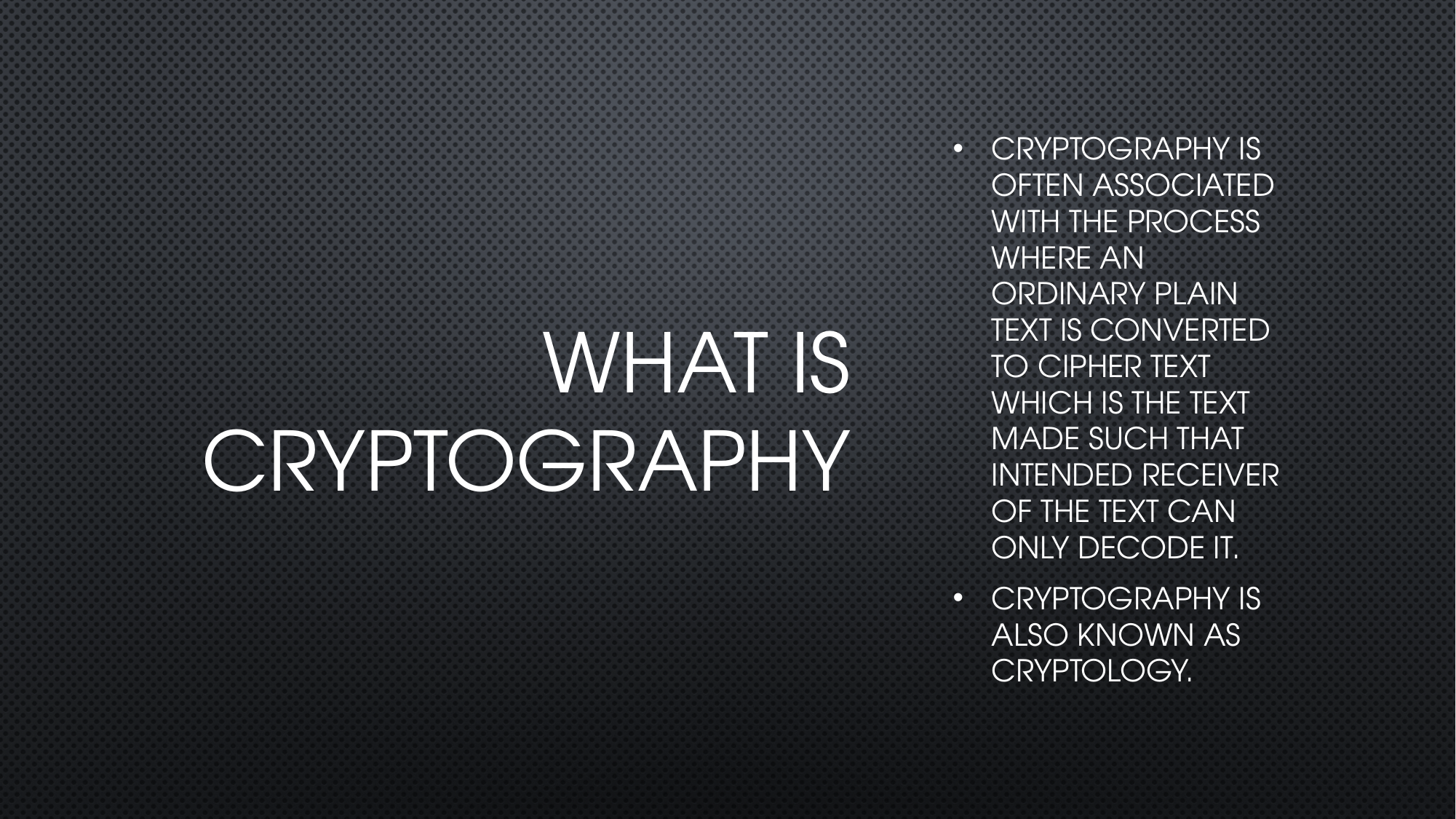

# WHAT IS CRYPTOGRAPHY
Cryptography is often associated with the process where an ordinary plain text is converted to cipher text which is the text made such that intended receiver of the text can only decode it.
Cryptography is also known as cryptology.